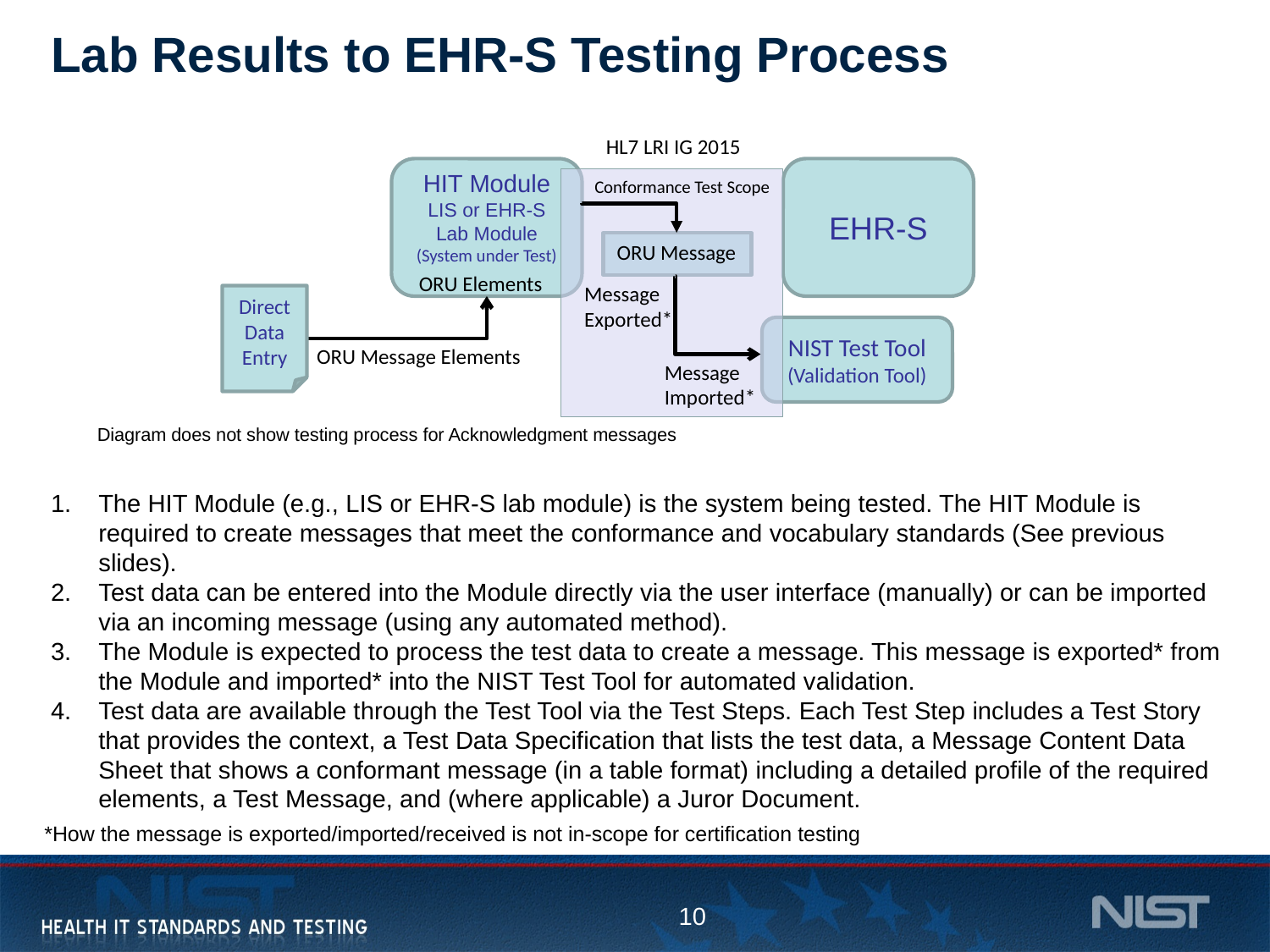

# Lab Results to EHR-S Testing Process
HL7 LRI IG 2015
HIT Module LIS or EHR-S Lab Module
(System under Test)

EHR-S

Conformance Test Scope

ORU Message
ORU Elements
Message
Exported*
Direct Data Entry
NIST Test Tool (Validation Tool)
ORU Message Elements
Message
Imported*
Diagram does not show testing process for Acknowledgment messages
The HIT Module (e.g., LIS or EHR-S lab module) is the system being tested. The HIT Module is required to create messages that meet the conformance and vocabulary standards (See previous slides).
Test data can be entered into the Module directly via the user interface (manually) or can be imported via an incoming message (using any automated method).
The Module is expected to process the test data to create a message. This message is exported* from the Module and imported* into the NIST Test Tool for automated validation.
Test data are available through the Test Tool via the Test Steps. Each Test Step includes a Test Story that provides the context, a Test Data Specification that lists the test data, a Message Content Data Sheet that shows a conformant message (in a table format) including a detailed profile of the required elements, a Test Message, and (where applicable) a Juror Document.
*How the message is exported/imported/received is not in-scope for certification testing
10